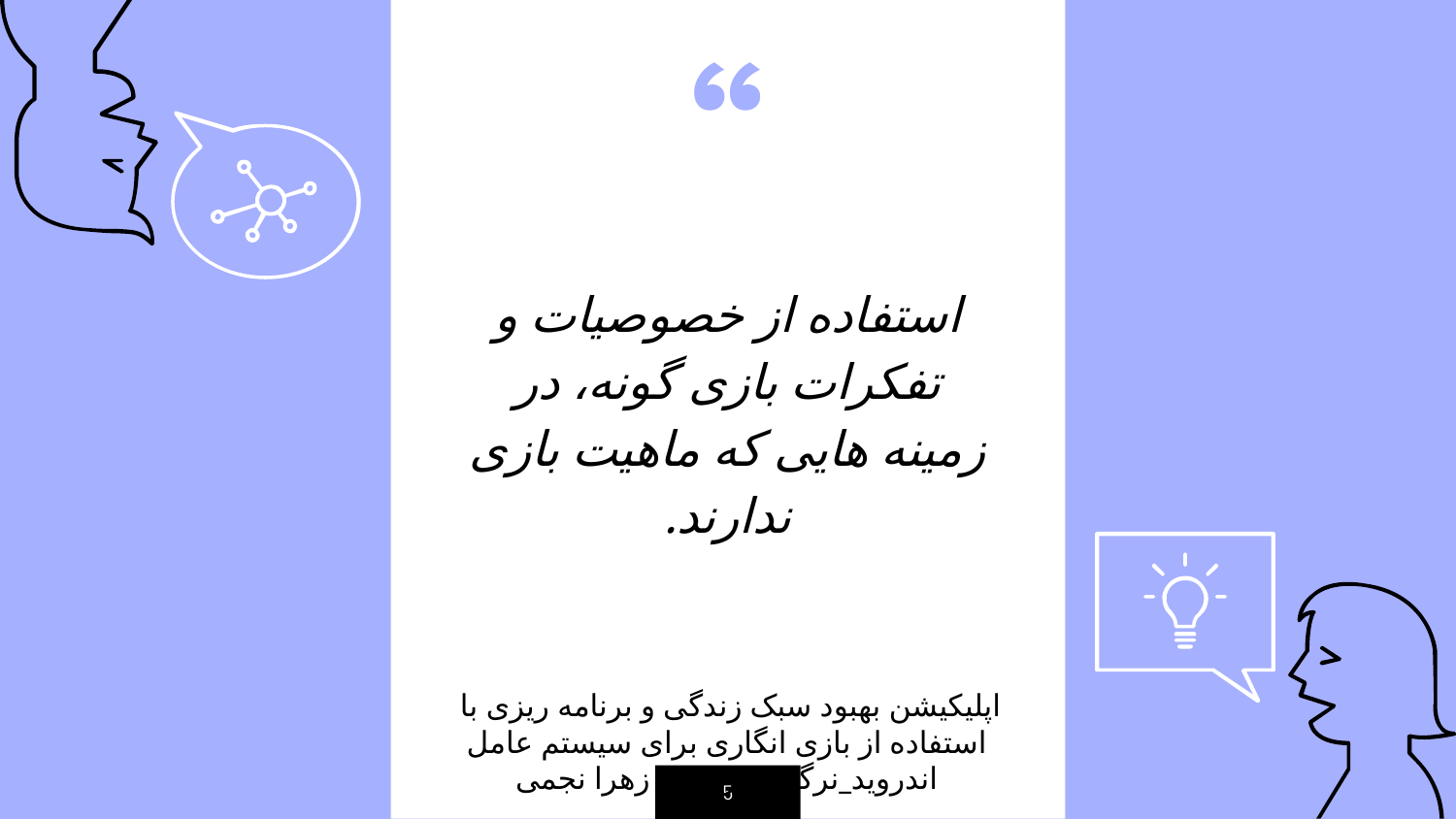

استفاده از خصوصیات و تفکرات بازی گونه، در زمینه هایی که ماهیت بازی ندارند.
 اپلیکیشن بهبود سبک زندگی و برنامه ریزی با استفاده از بازی انگاری برای سیستم عامل اندروید_نرگس فرازان، زهرا نجمی
5